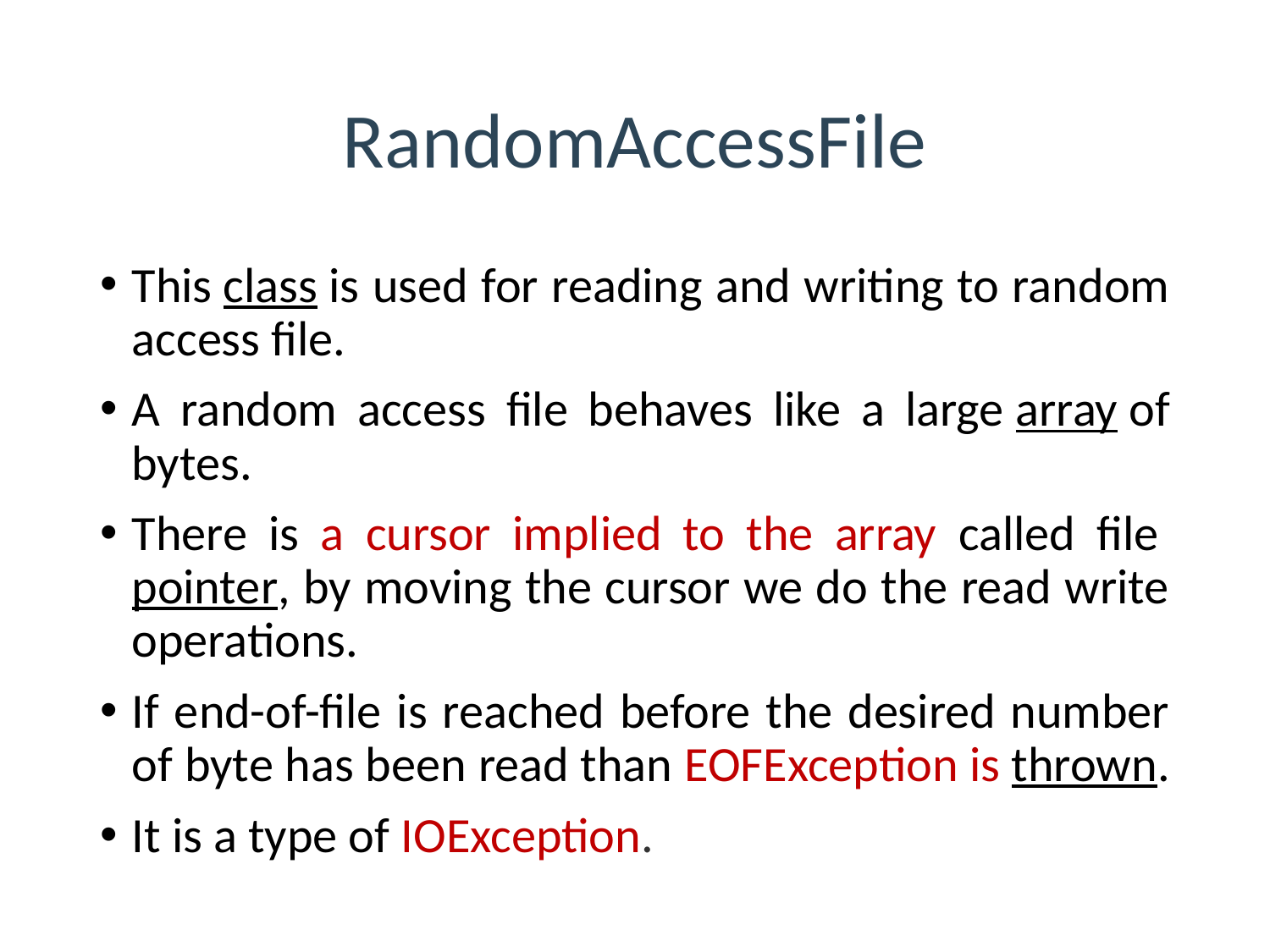

# RandomAccessFile
This class is used for reading and writing to random access file.
A random access file behaves like a large array of bytes.
There is a cursor implied to the array called file pointer, by moving the cursor we do the read write operations.
If end-of-file is reached before the desired number of byte has been read than EOFException is thrown.
It is a type of IOException.